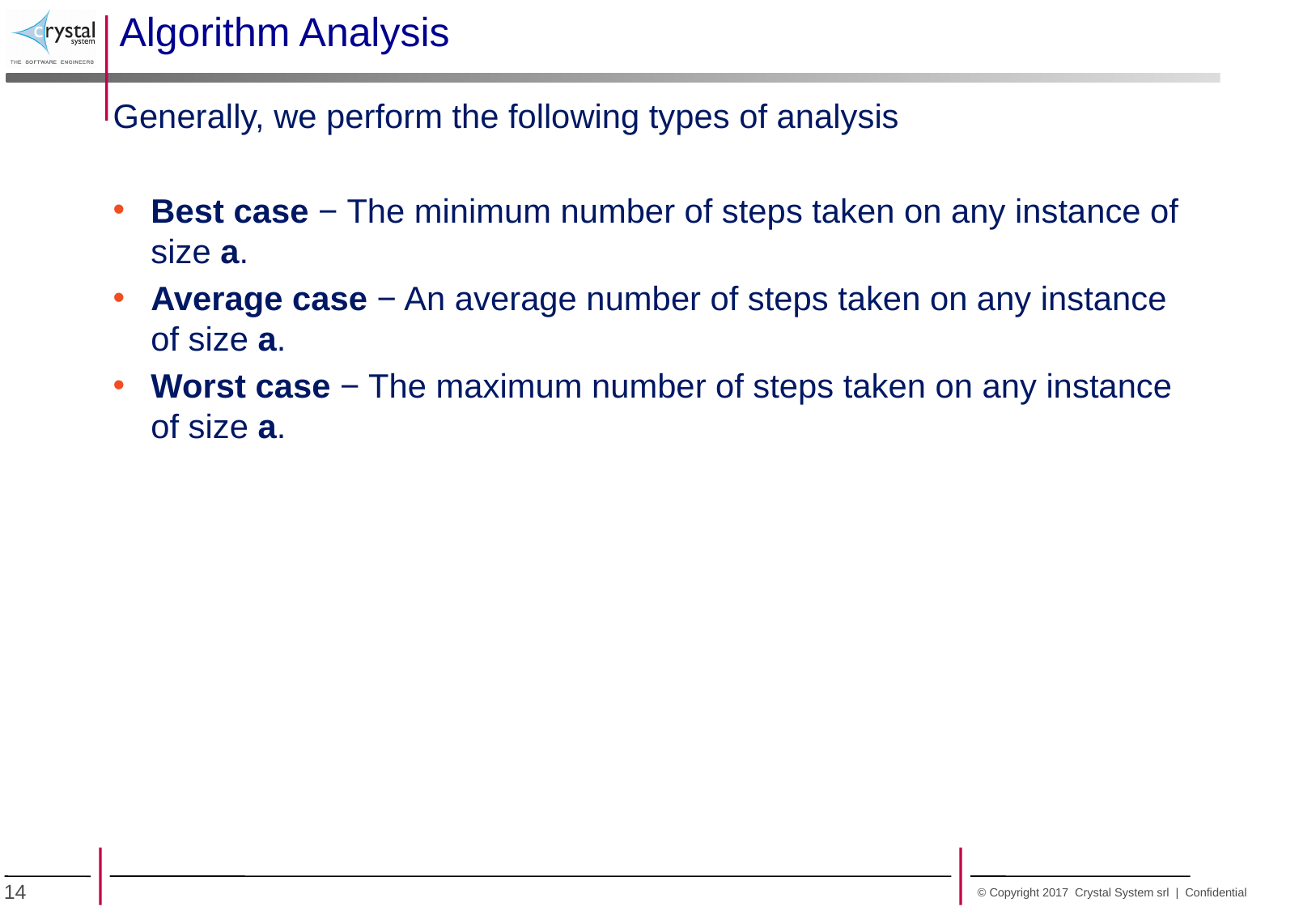

Algorithm Analysis
Generally, we perform the following types of analysis

Best case − The minimum number of steps taken on any instance of size a.
Average case − An average number of steps taken on any instance of size a.
Worst case − The maximum number of steps taken on any instance of size a.